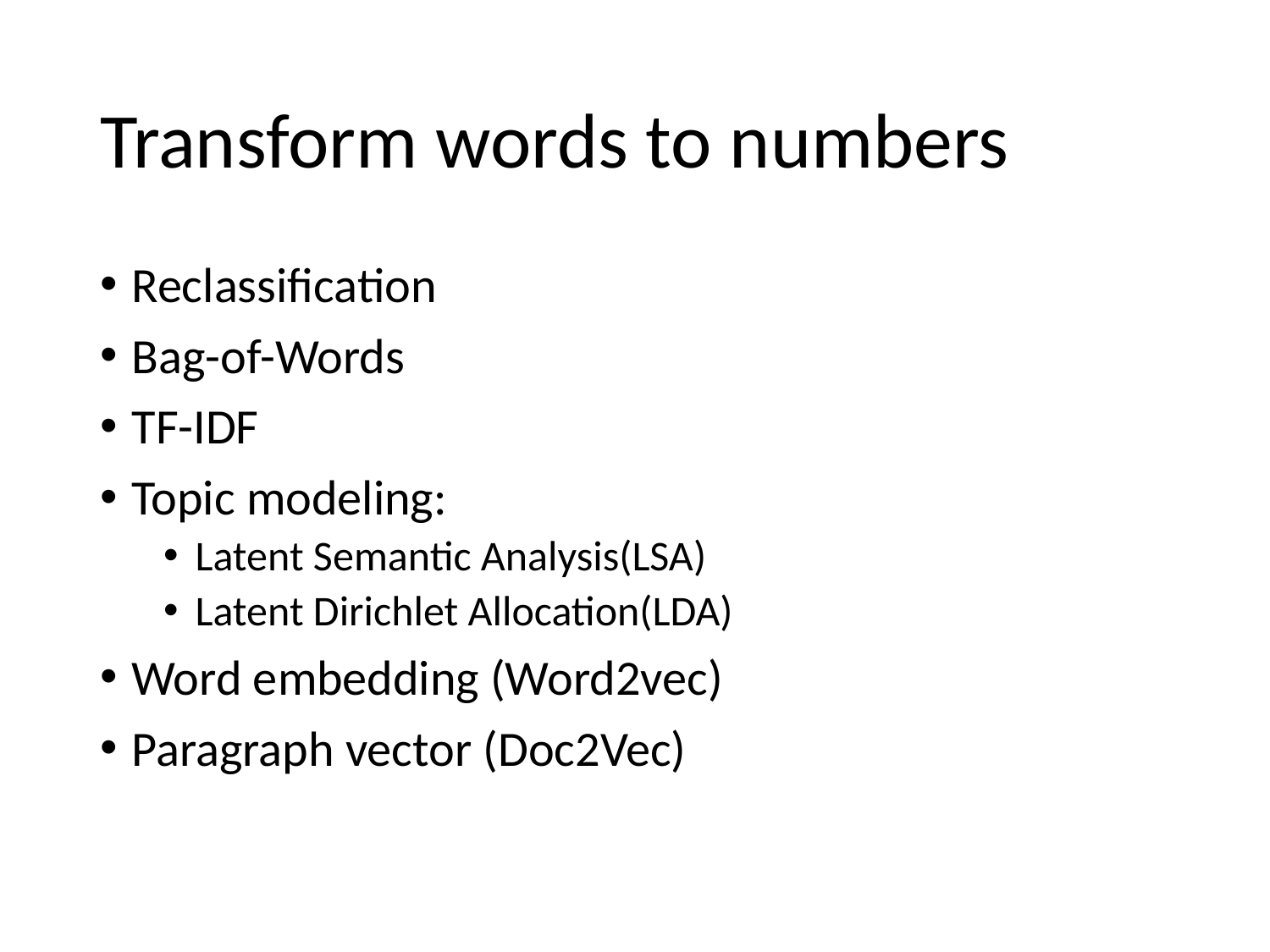

# Transform words to numbers
Reclassification
Bag-of-Words
TF-IDF
Topic modeling:
Latent Semantic Analysis(LSA)
Latent Dirichlet Allocation(LDA)
Word embedding (Word2vec)
Paragraph vector (Doc2Vec)